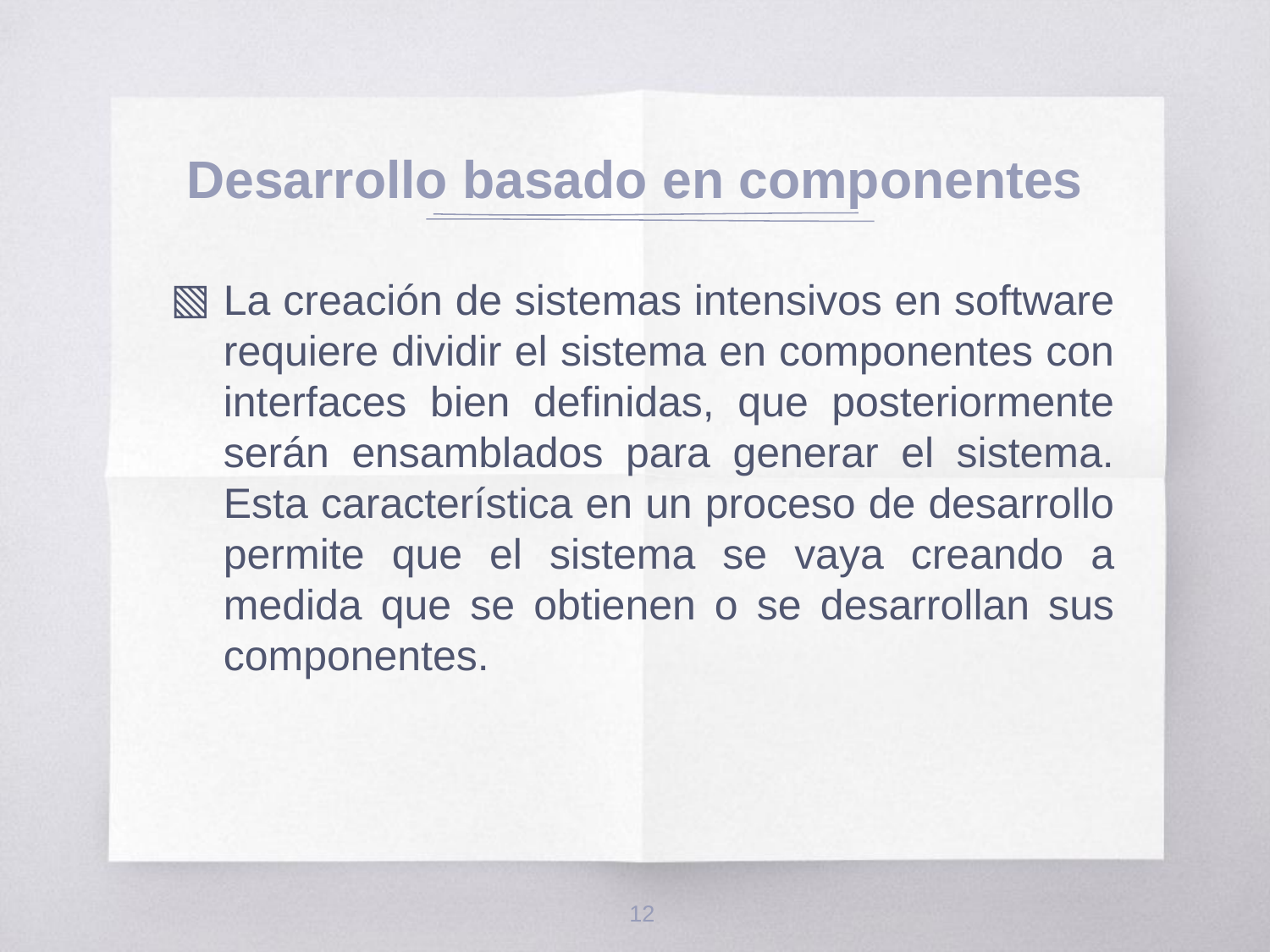

# Desarrollo basado en componentes
La creación de sistemas intensivos en software requiere dividir el sistema en componentes con interfaces bien definidas, que posteriormente serán ensamblados para generar el sistema. Esta característica en un proceso de desarrollo permite que el sistema se vaya creando a medida que se obtienen o se desarrollan sus componentes.
12